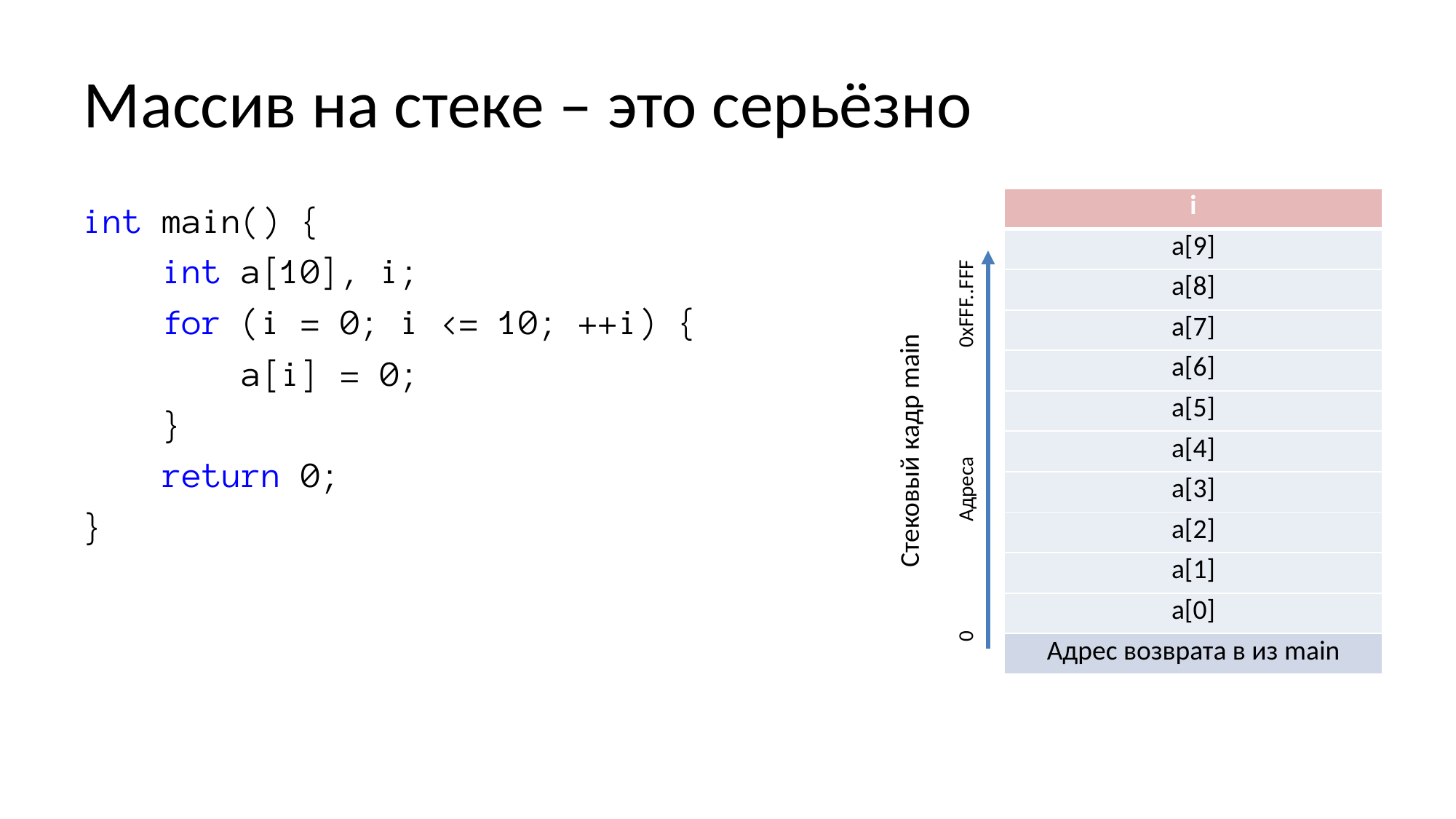

# Массив на стеке – это серьёзно
| i |
| --- |
| a[9] |
| a[8] |
| a[7] |
| a[6] |
| a[5] |
| a[4] |
| a[3] |
| a[2] |
| a[1] |
| a[0] |
| Адрес возврата в из main |
int main() {
    int a[10], i;
    for (i = 0; i <= 10; ++i) {
        a[i] = 0;
    }
    return 0;
}

0xFFF..FFF
Адреса
0
Стековый кадр main